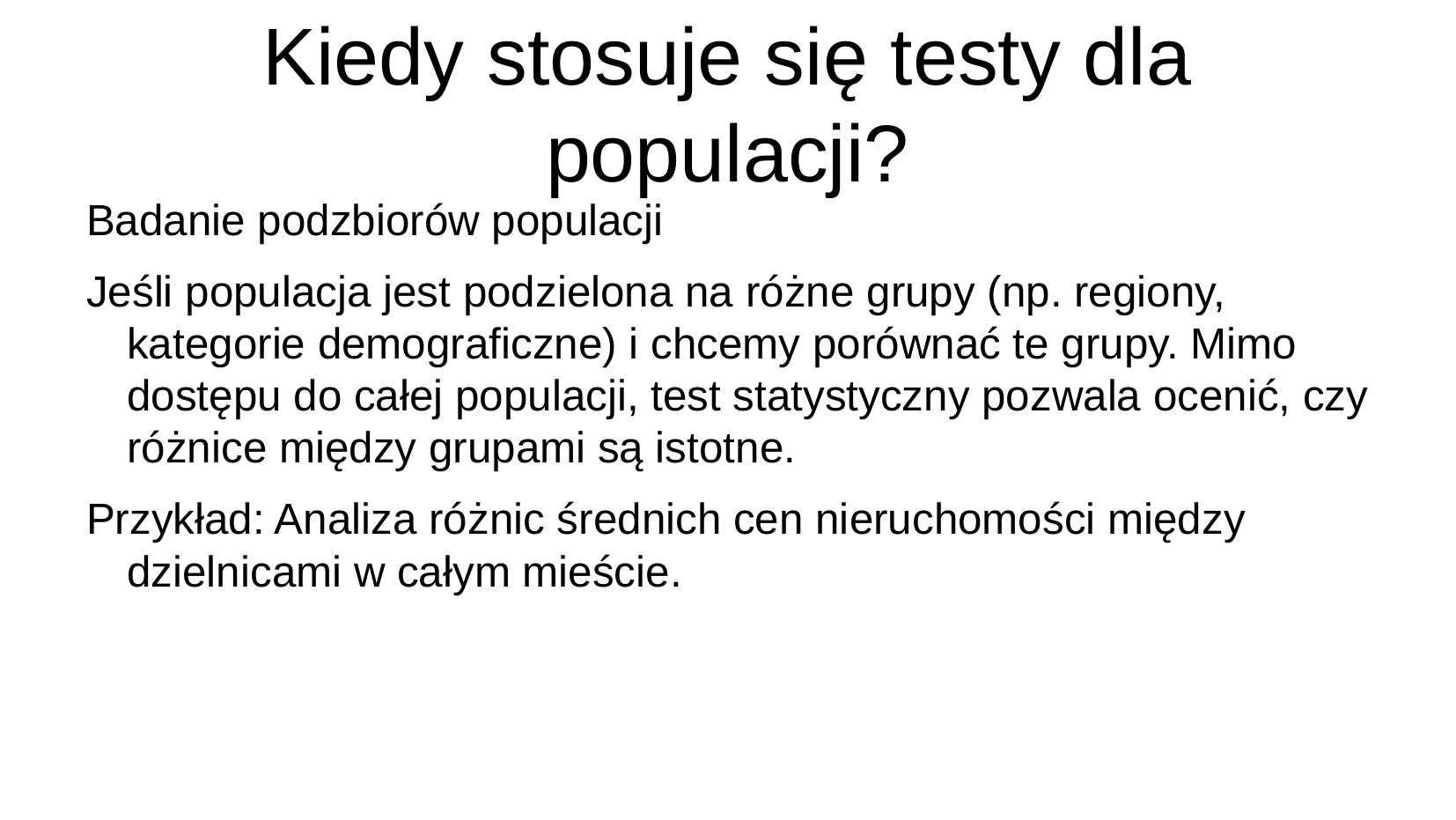

# Kiedy stosuje się testy dla populacji?
Badanie podzbiorów populacji
Jeśli populacja jest podzielona na różne grupy (np. regiony, kategorie demograficzne) i chcemy porównać te grupy. Mimo dostępu do całej populacji, test statystyczny pozwala ocenić, czy różnice między grupami są istotne.
Przykład: Analiza różnic średnich cen nieruchomości między dzielnicami w całym mieście.